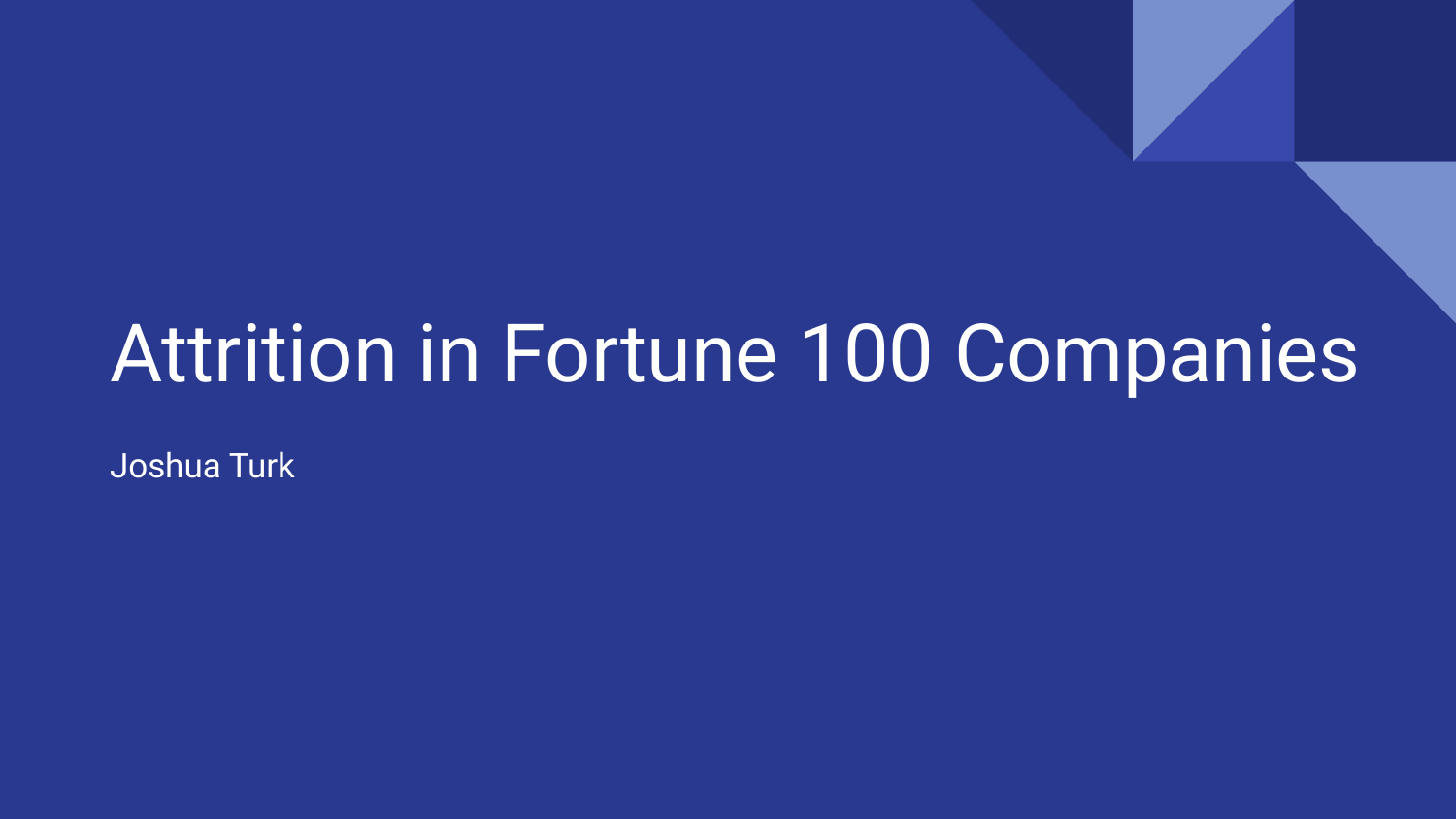

# Attrition in Fortune 100 Companies
Joshua Turk